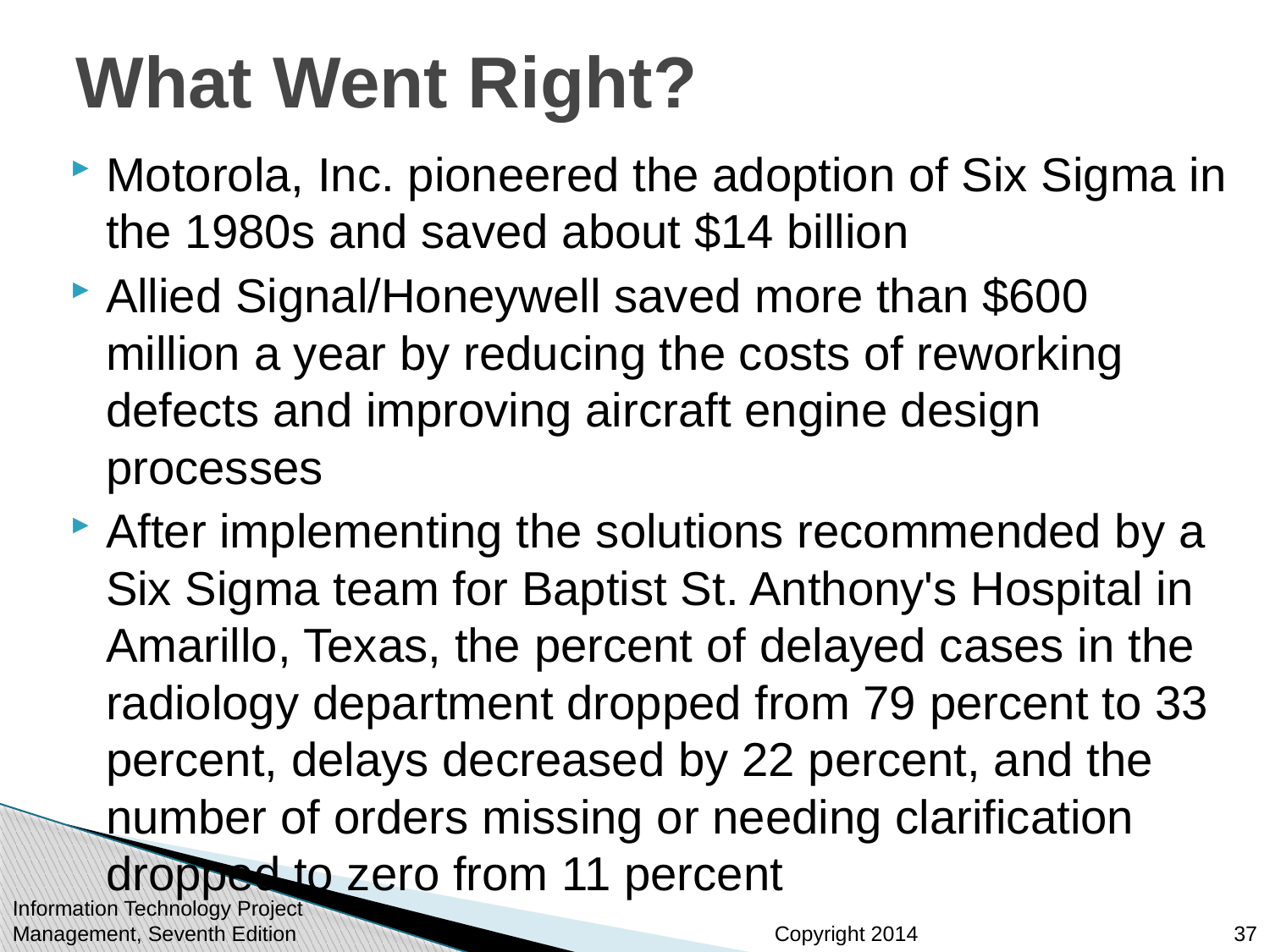

# What Went Right?
Motorola, Inc. pioneered the adoption of Six Sigma in the 1980s and saved about $14 billion
Allied Signal/Honeywell saved more than $600 million a year by reducing the costs of reworking defects and improving aircraft engine design processes
After implementing the solutions recommended by a Six Sigma team for Baptist St. Anthony's Hospital in Amarillo, Texas, the percent of delayed cases in the radiology department dropped from 79 percent to 33 percent, delays decreased by 22 percent, and the number of orders missing or needing clarification dropped to zero from 11 percent
Information Technology Project Management, Seventh Edition
37